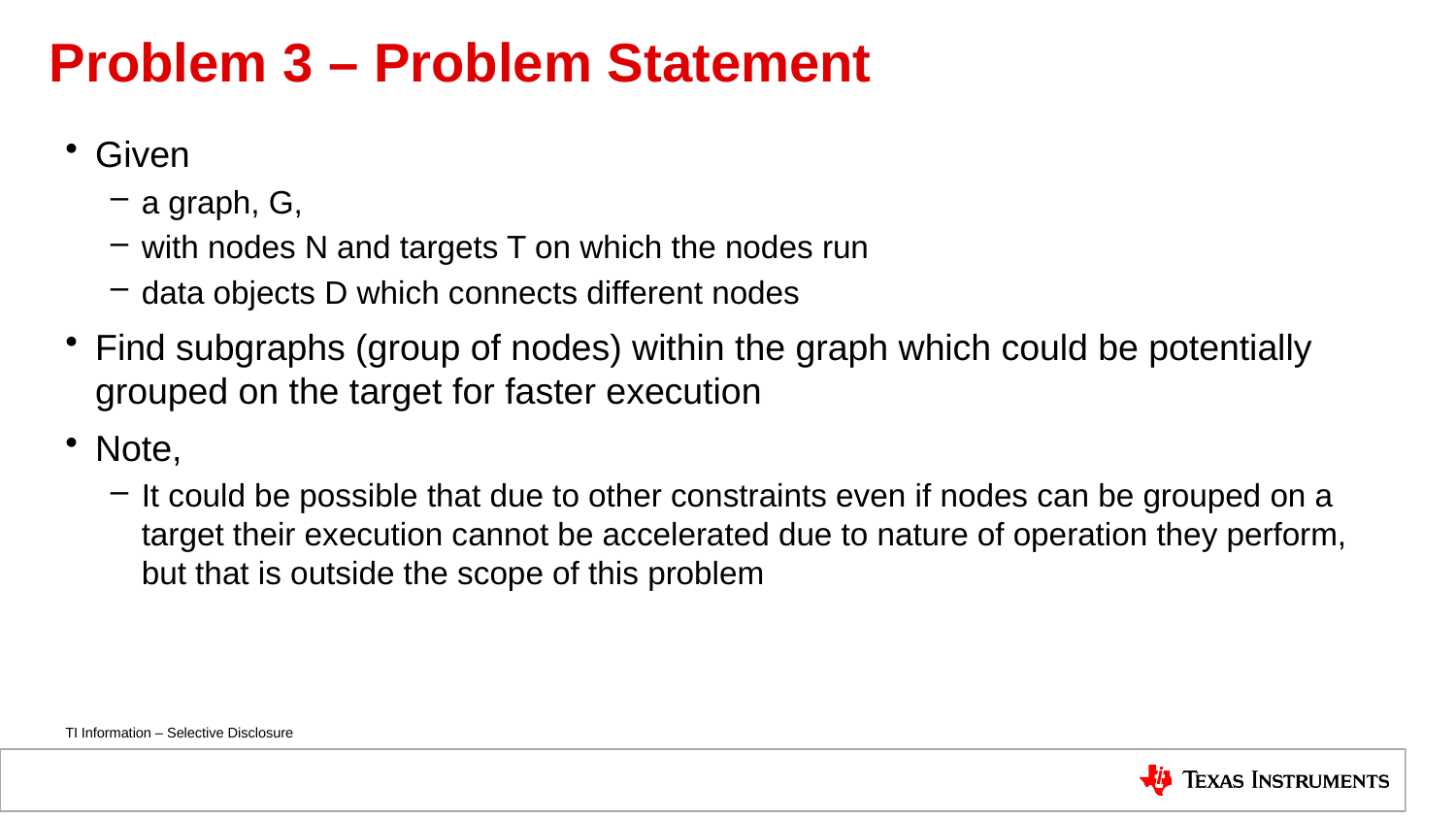

# Problem 3 – Problem Statement
Given
a graph, G,
with nodes N and targets T on which the nodes run
data objects D which connects different nodes
Find subgraphs (group of nodes) within the graph which could be potentially grouped on the target for faster execution
Note,
It could be possible that due to other constraints even if nodes can be grouped on a target their execution cannot be accelerated due to nature of operation they perform, but that is outside the scope of this problem